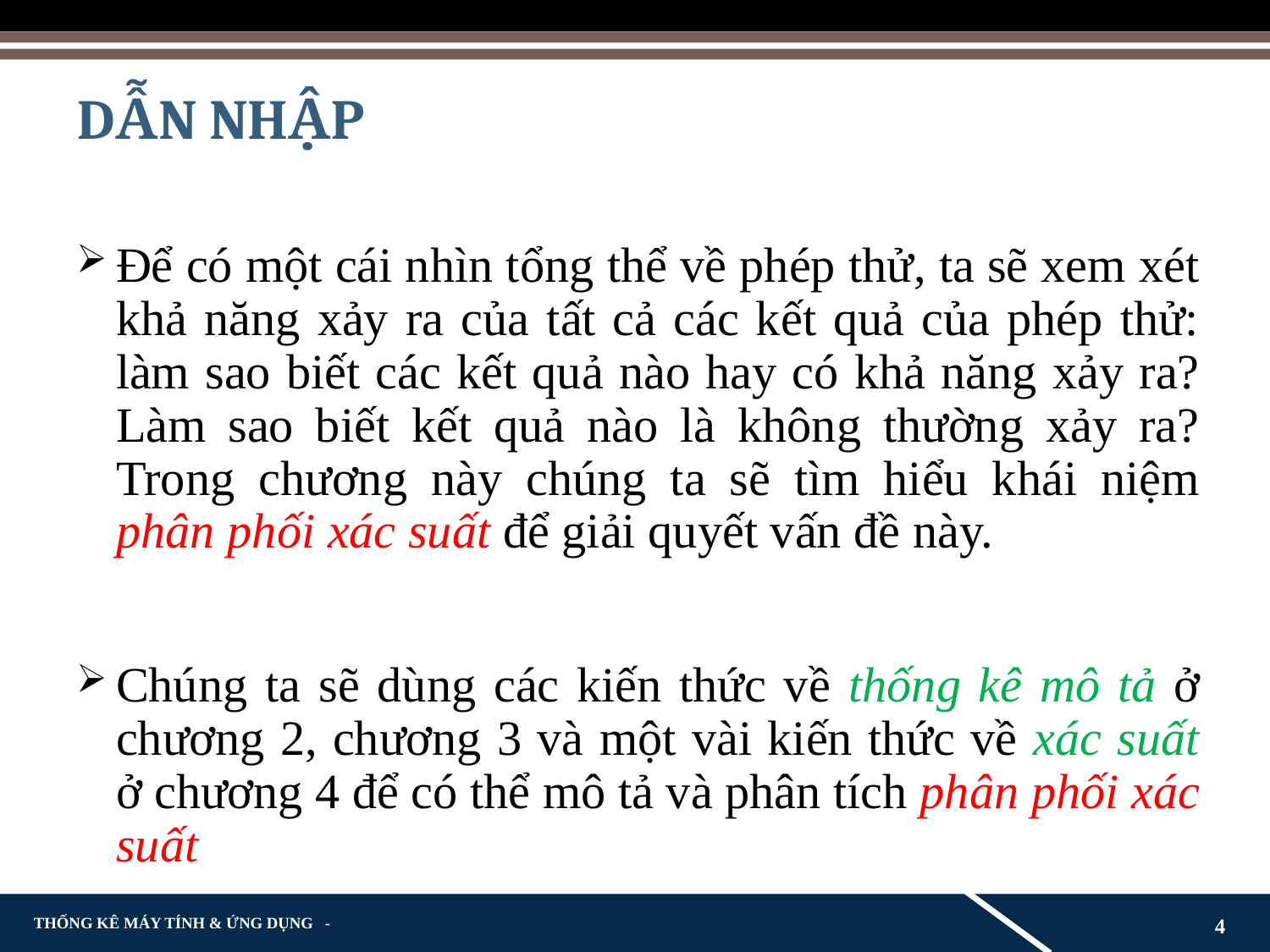

# DẪN NHẬP
Để có một cái nhìn tổng thể về phép thử, ta sẽ xem xét khả năng xảy ra của tất cả các kết quả của phép thử: làm sao biết các kết quả nào hay có khả năng xảy ra? Làm sao biết kết quả nào là không thường xảy ra? Trong chương này chúng ta sẽ tìm hiểu khái niệm phân phối xác suất để giải quyết vấn đề này.

Chúng ta sẽ dùng các kiến thức về thống kê mô tả ở chương 2, chương 3 và một vài kiến thức về xác suất ở chương 4 để có thể mô tả và phân tích phân phối xác suất

4